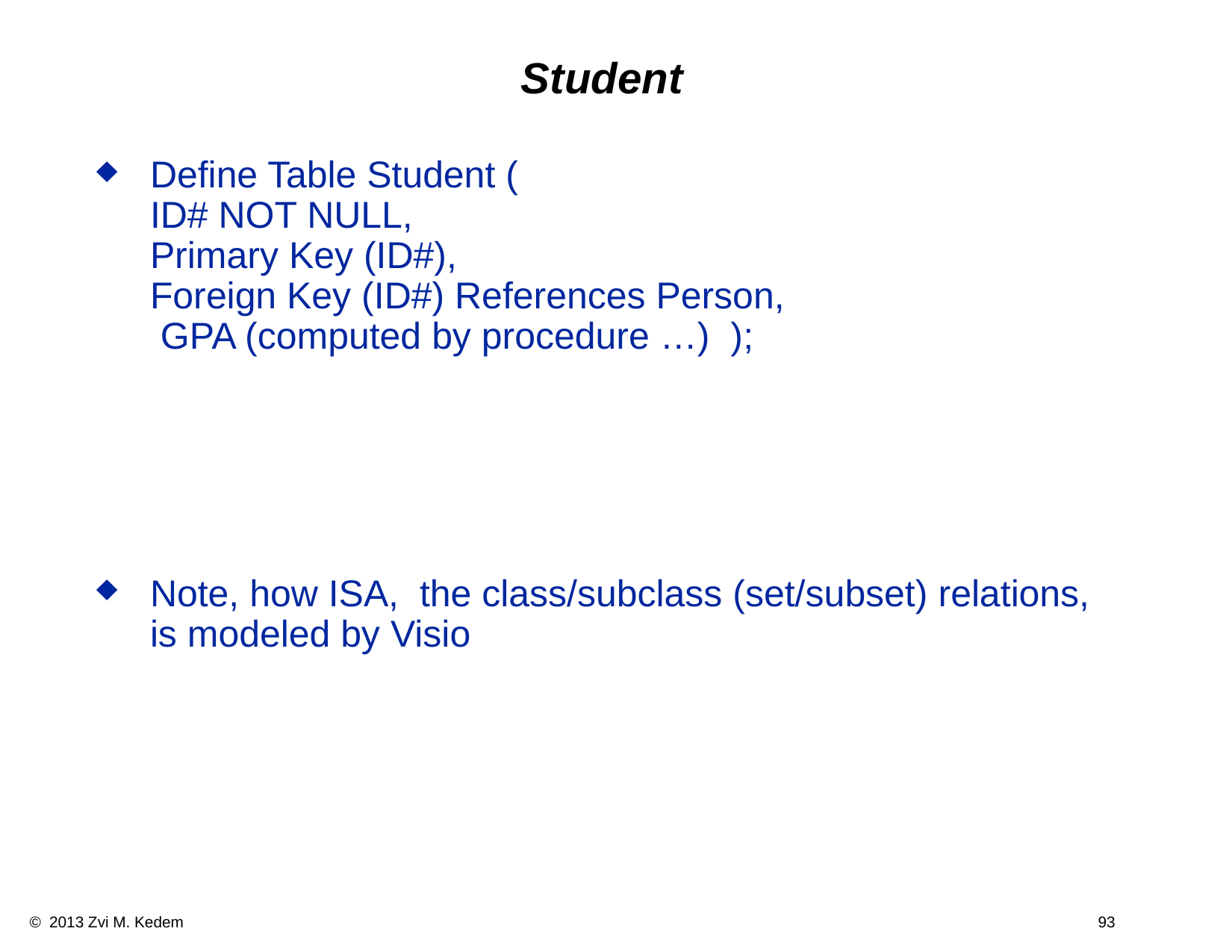

# Student
Define Table Student (
ID# NOT NULL,
Primary Key (ID#),
Foreign Key (ID#) References Person,
 GPA (computed by procedure …)  );

Note, how ISA,  the class/subclass (set/subset) relations, is modeled by Visio